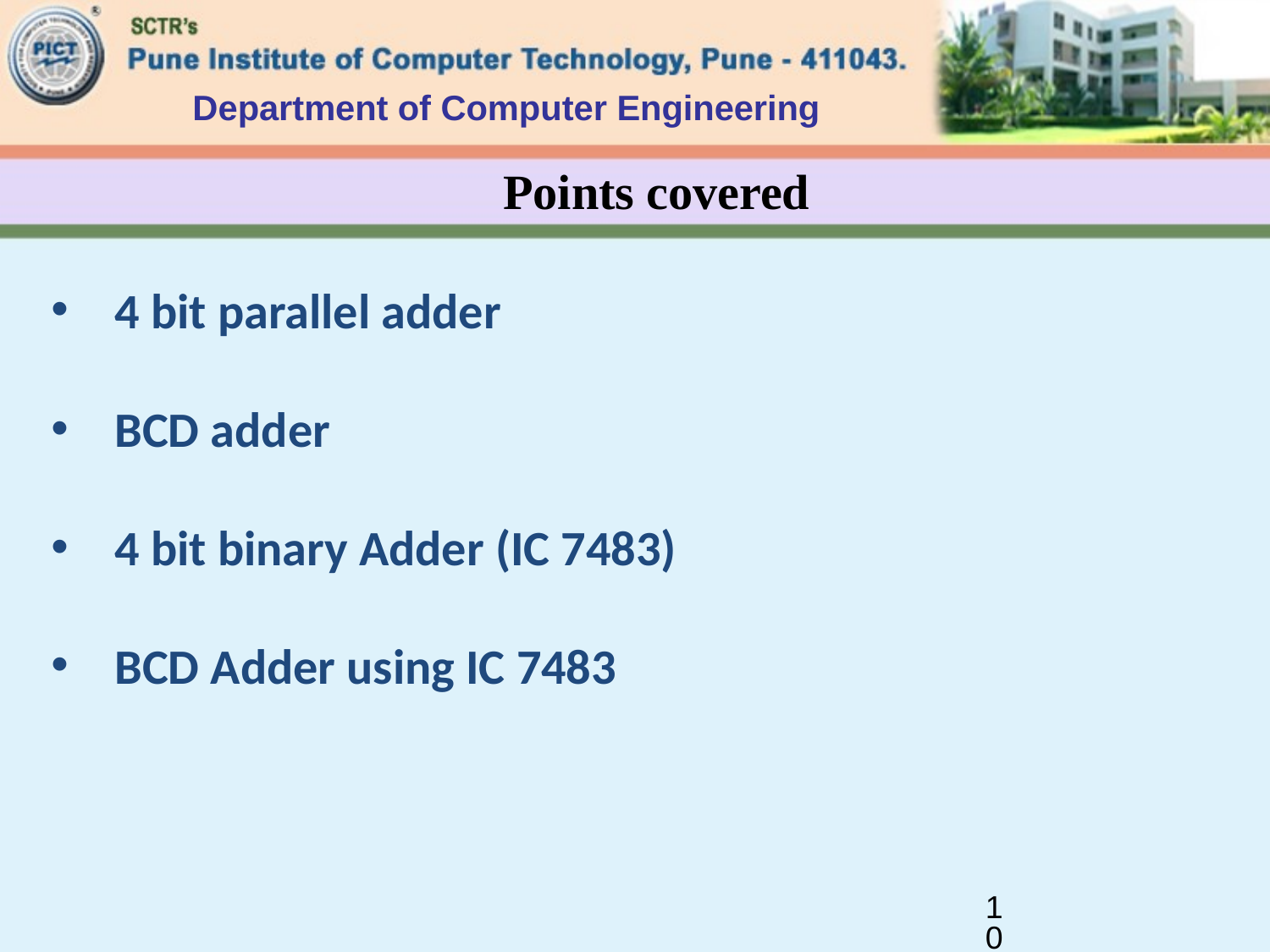

Department of Computer Engineering
# Points covered
4 bit parallel adder

BCD adder

4 bit binary Adder (IC 7483)

BCD Adder using IC 7483

10